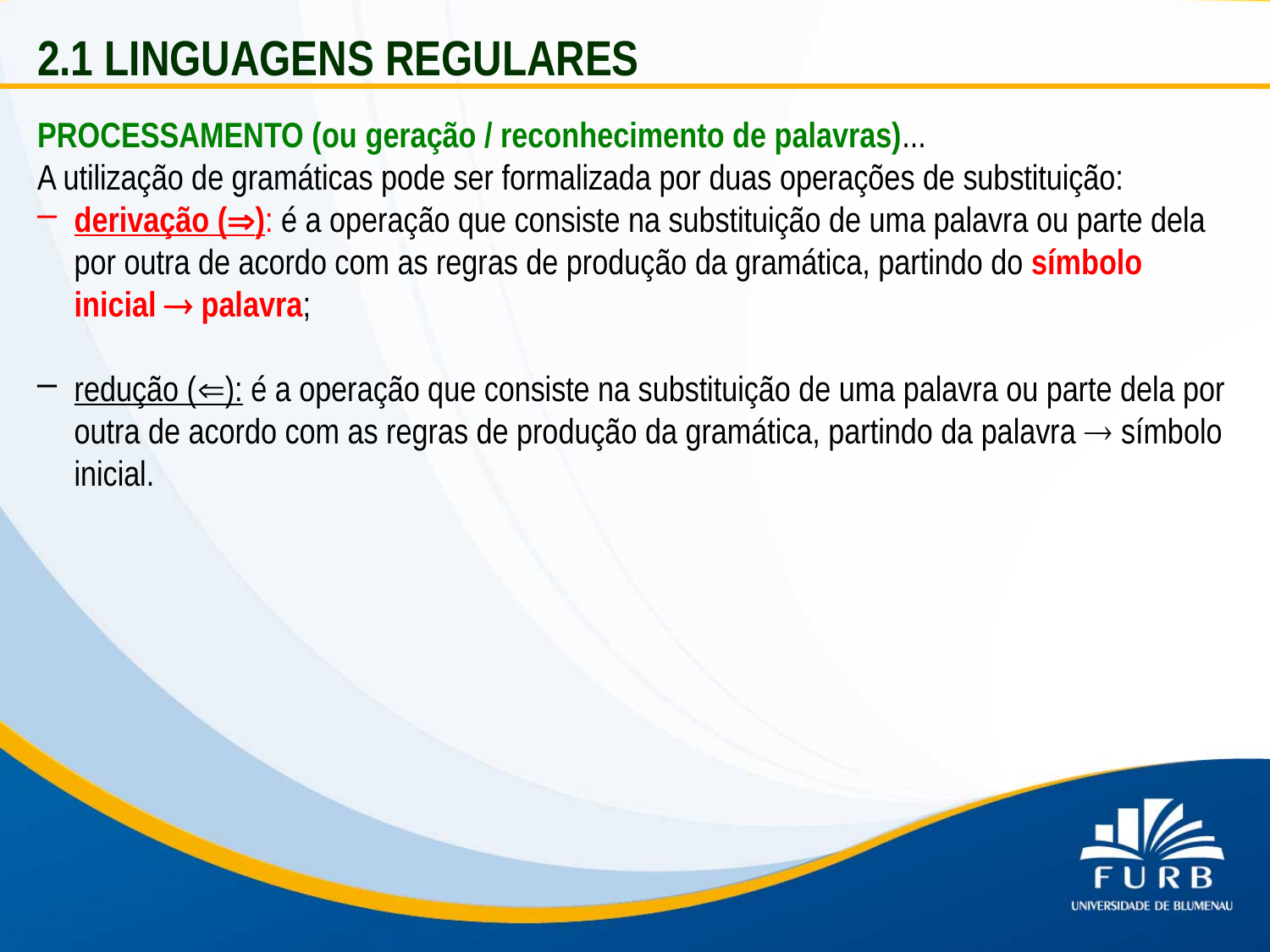

2.1 LINGUAGENS REGULARES

PROCESSAMENTO (ou geração / reconhecimento de palavras)...
A utilização de gramáticas pode ser formalizada por duas operações de substituição:
derivação (⇒): é a operação que consiste na substituição de uma palavra ou parte dela por outra de acordo com as regras de produção da gramática, partindo do símbolo inicial → palavra;

redução (⇐): é a operação que consiste na substituição de uma palavra ou parte dela por outra de acordo com as regras de produção da gramática, partindo da palavra → símbolo inicial.